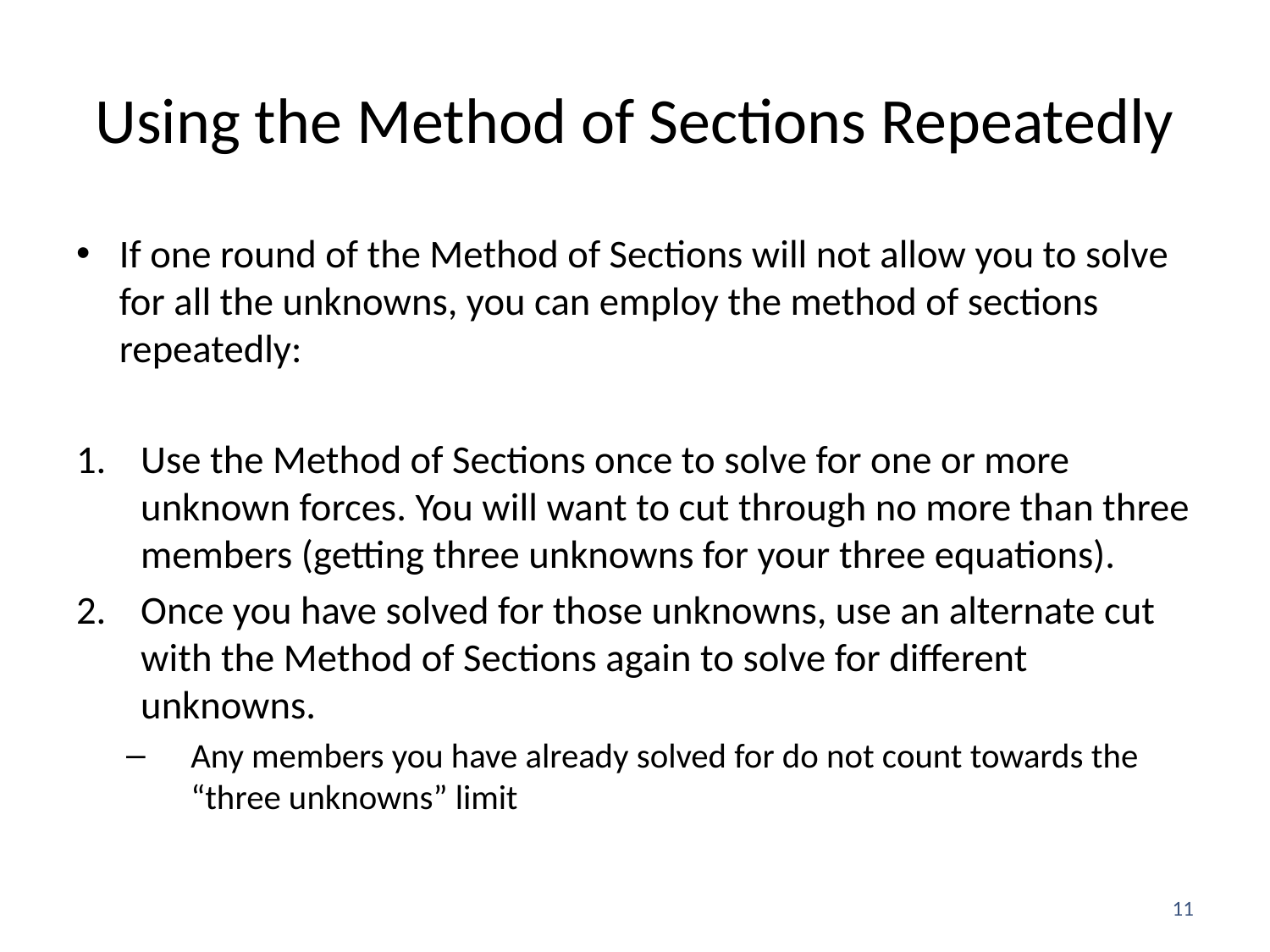

# Using the Method of Sections Repeatedly
If one round of the Method of Sections will not allow you to solve for all the unknowns, you can employ the method of sections repeatedly:

Use the Method of Sections once to solve for one or more unknown forces. You will want to cut through no more than three members (getting three unknowns for your three equations).
Once you have solved for those unknowns, use an alternate cut with the Method of Sections again to solve for different unknowns.
Any members you have already solved for do not count towards the “three unknowns” limit
11